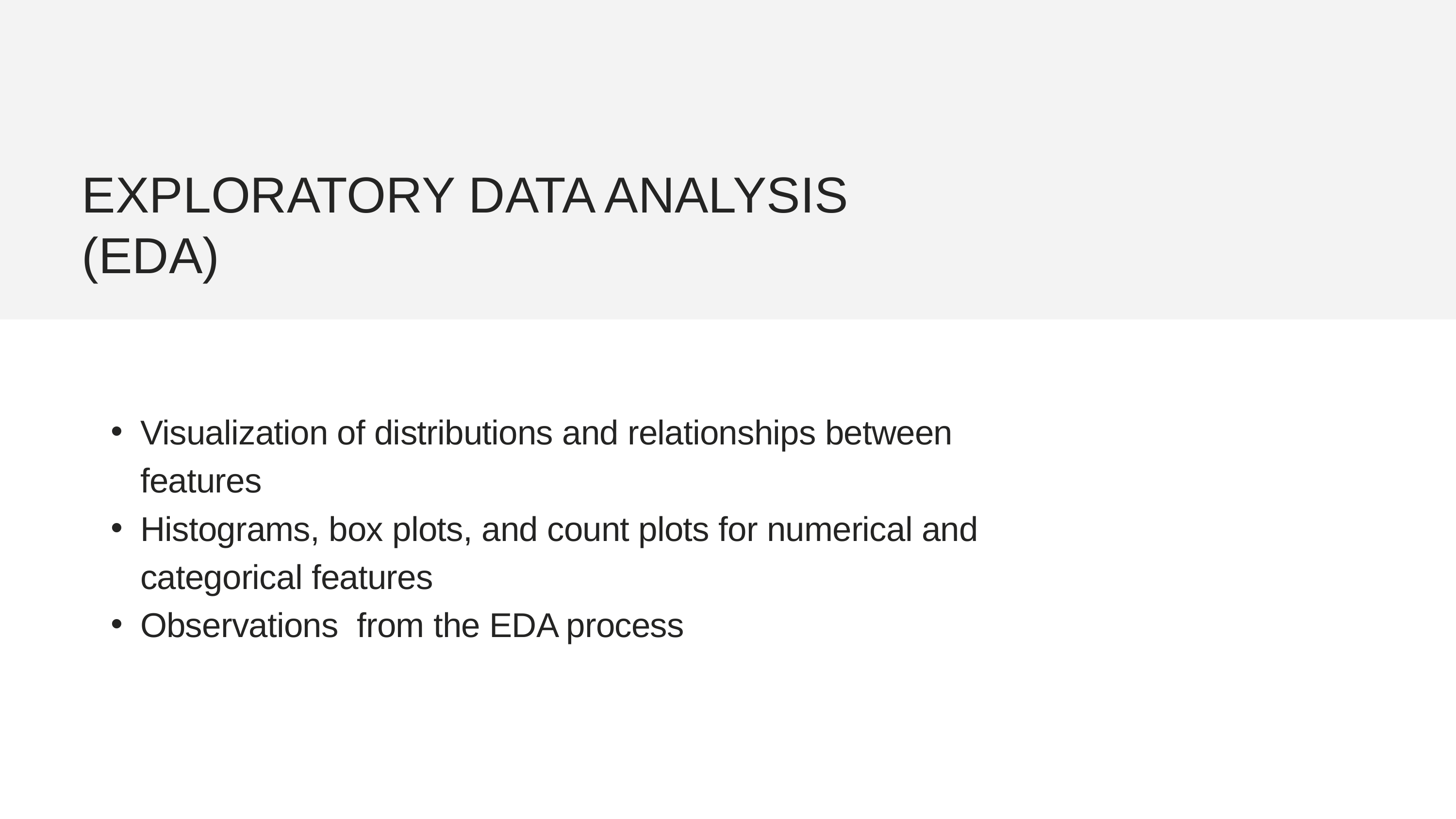

EXPLORATORY DATA ANALYSIS (EDA)
Visualization of distributions and relationships between features
Histograms, box plots, and count plots for numerical and categorical features
Observations  from the EDA process